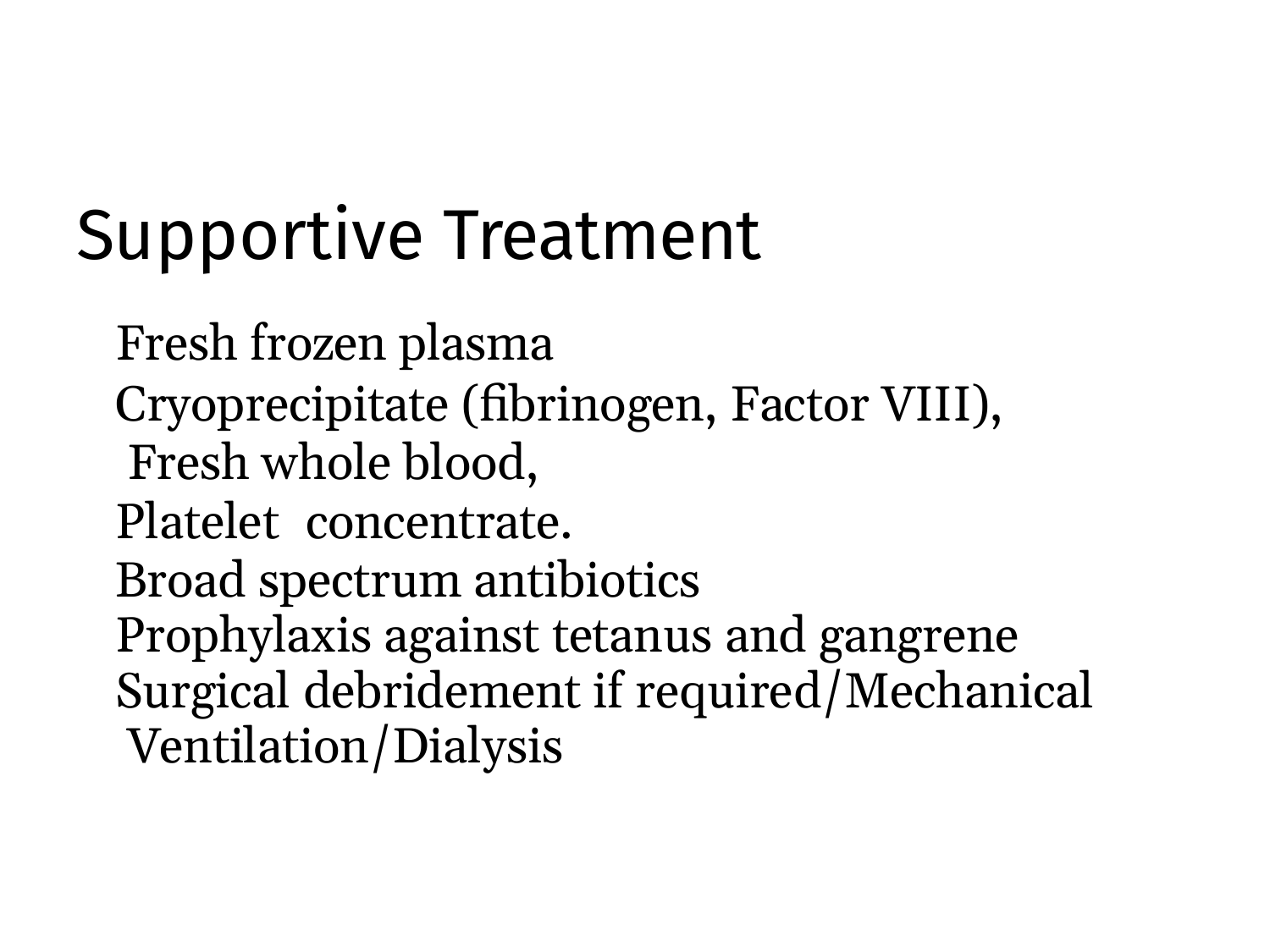

# Supportive Treatment
Fresh frozen plasma
Cryoprecipitate (fibrinogen, Factor VIII),  Fresh whole blood,
Platelet concentrate.  Broad spectrum antibiotics
Prophylaxis against tetanus and gangrene  Surgical debridement if required/Mechanical  Ventilation/Dialysis